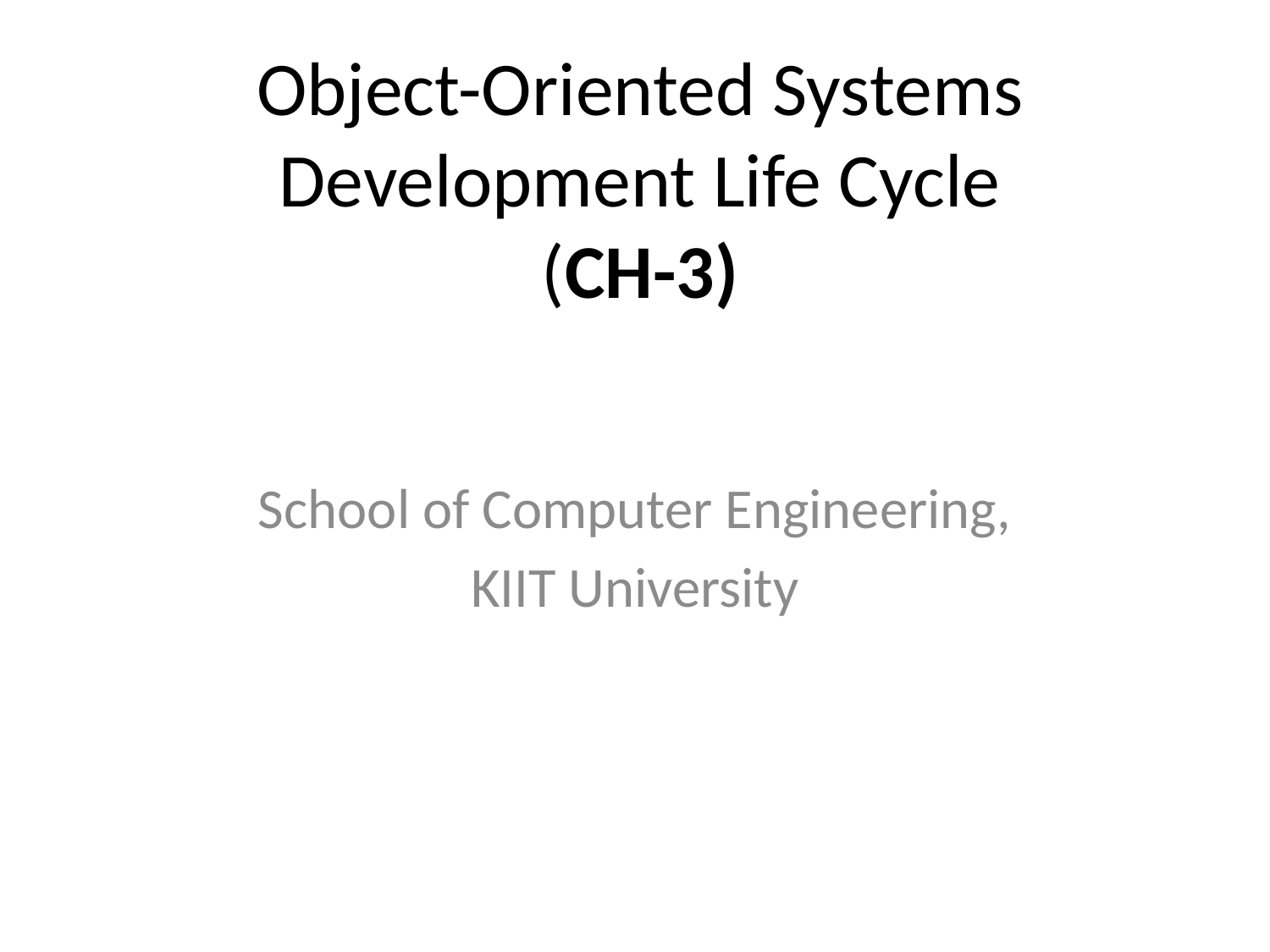

# Object-Oriented Systems Development Life Cycle (CH-3)
School of Computer Engineering,
KIIT University